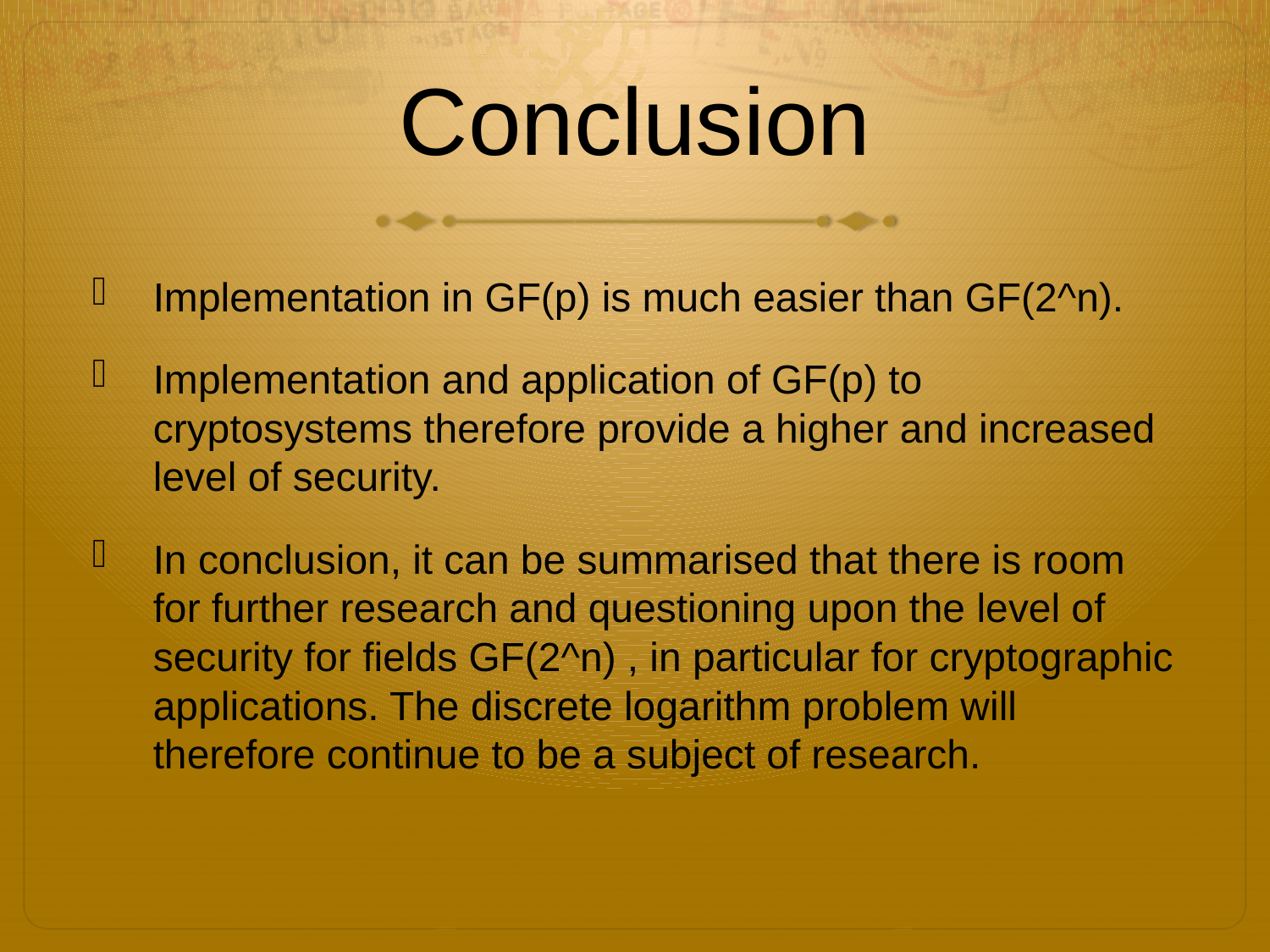

# Conclusion
Implementation in GF(p) is much easier than GF(2^n).
Implementation and application of GF(p) to cryptosystems therefore provide a higher and increased level of security.
In conclusion, it can be summarised that there is room for further research and questioning upon the level of security for fields GF(2^n) , in particular for cryptographic applications. The discrete logarithm problem will therefore continue to be a subject of research.